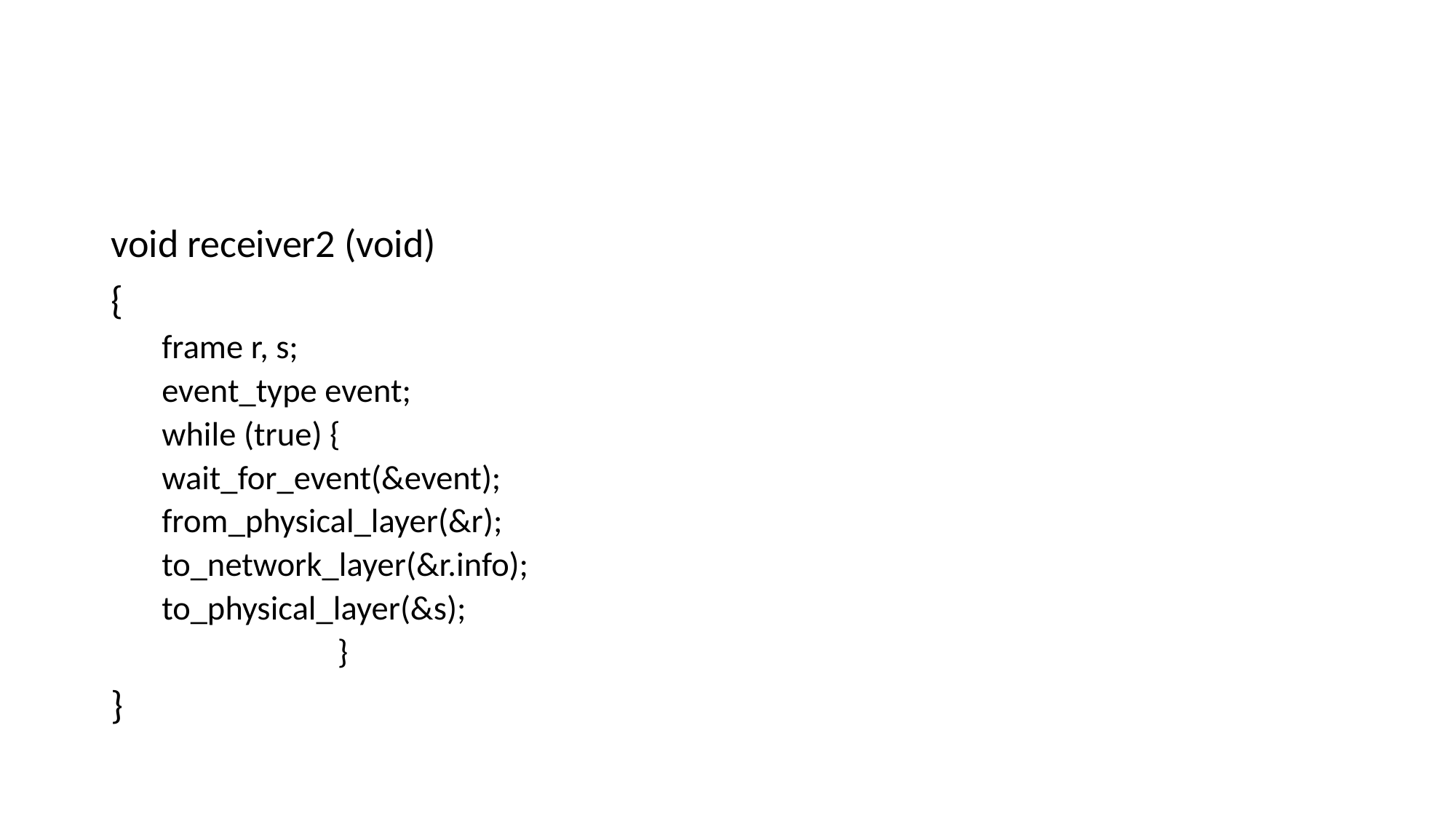

#
void receiver2 (void)
{
frame r, s;
event_type event;
while (true) {
wait_for_event(&event);
from_physical_layer(&r);
to_network_layer(&r.info);
to_physical_layer(&s);
                       }
}